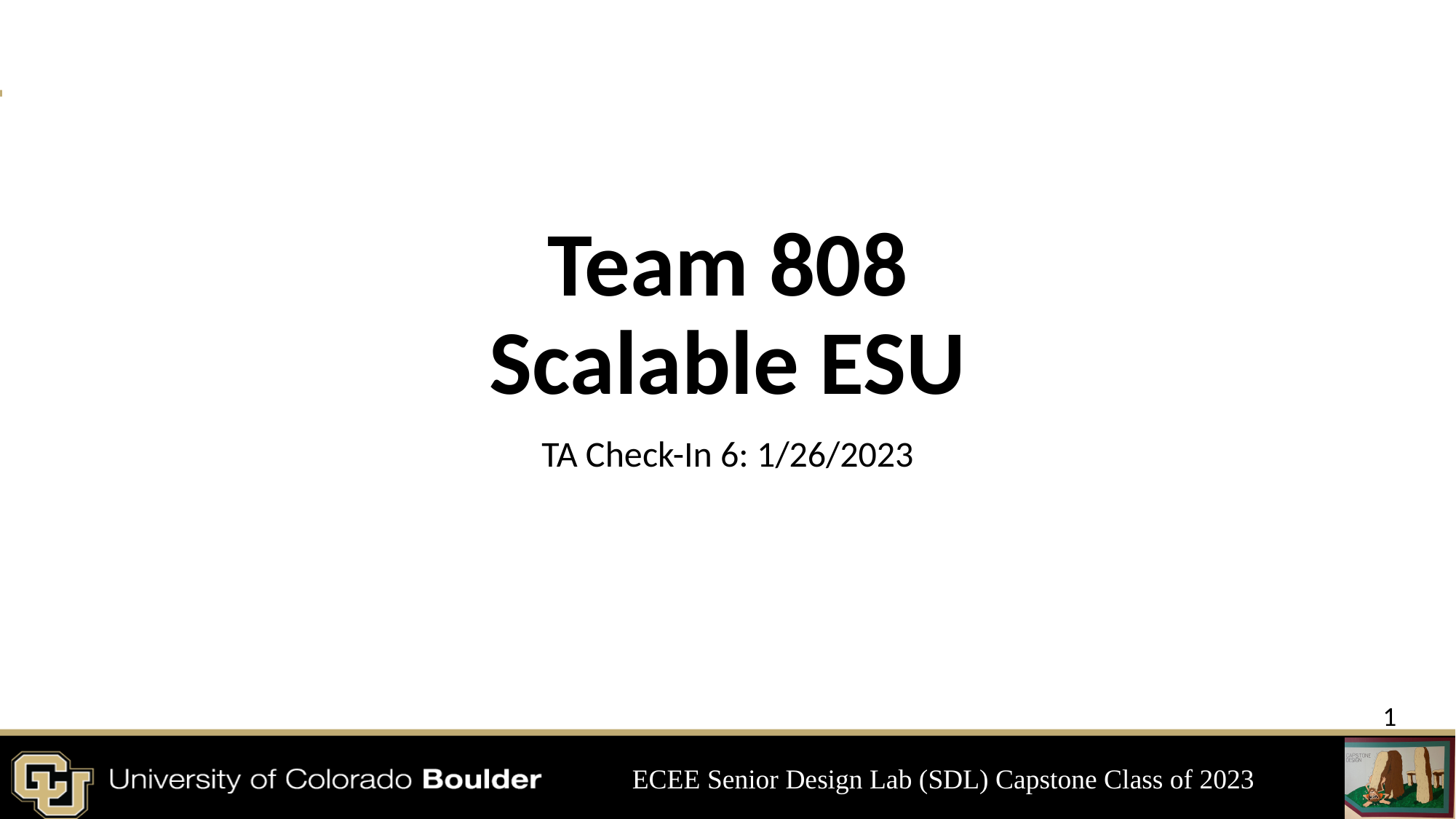

# Team 808
Scalable ESU
TA Check-In 6: 1/26/2023
1